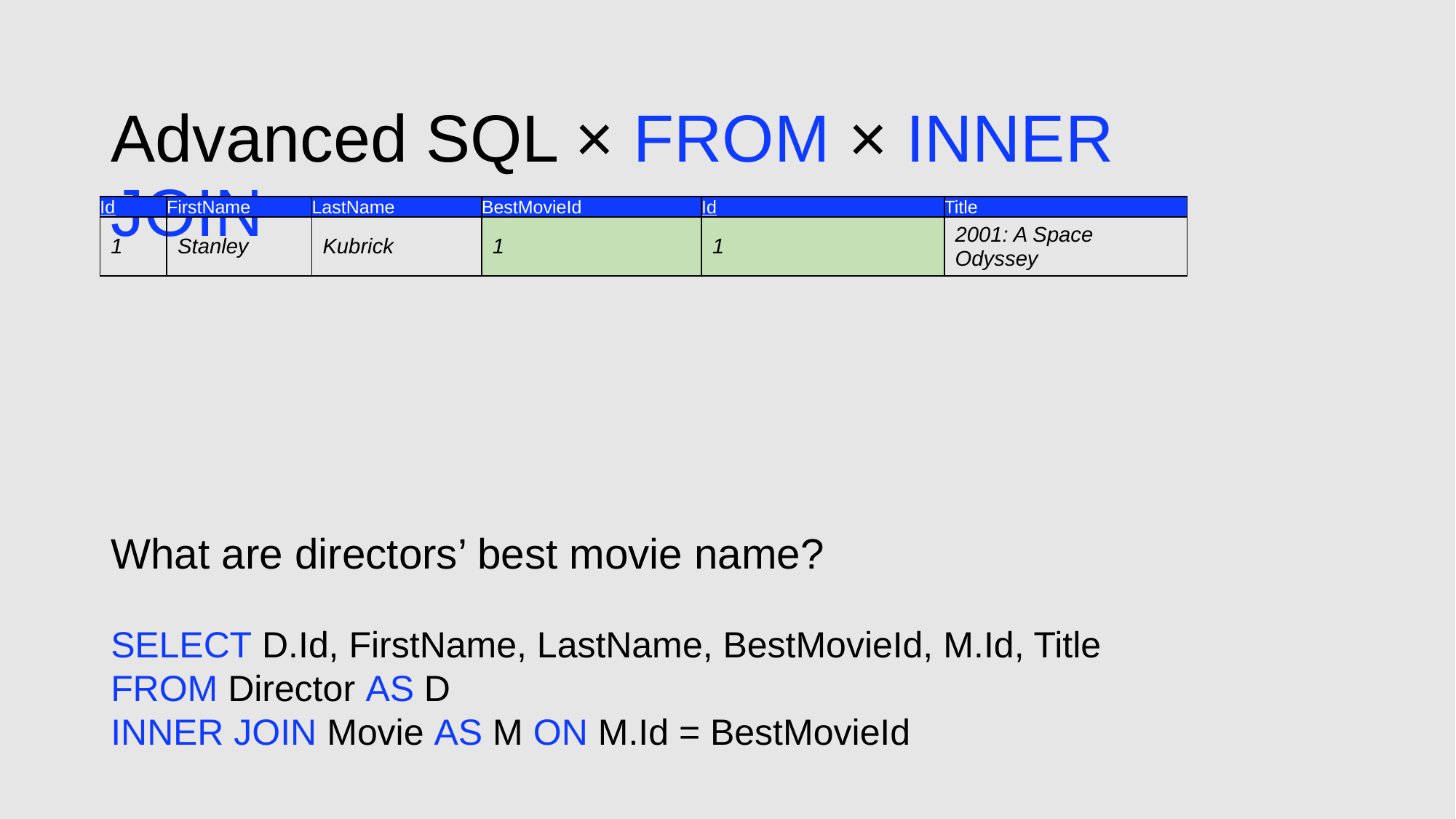

| Advanced SQL × FROM × INNER JOIN |  |
| --- | --- |
| Id | FirstName | LastName | BestMovieId | Id | Title |
| --- | --- | --- | --- | --- | --- |
| 1 | Stanley | Kubrick | 1 | 1 | 2001: A Space Odyssey |
What are directors’ best movie name?

SELECT D.Id, FirstName, LastName, BestMovieId, M.Id, Title
FROM Director AS D
INNER JOIN Movie AS M ON M.Id = BestMovieId